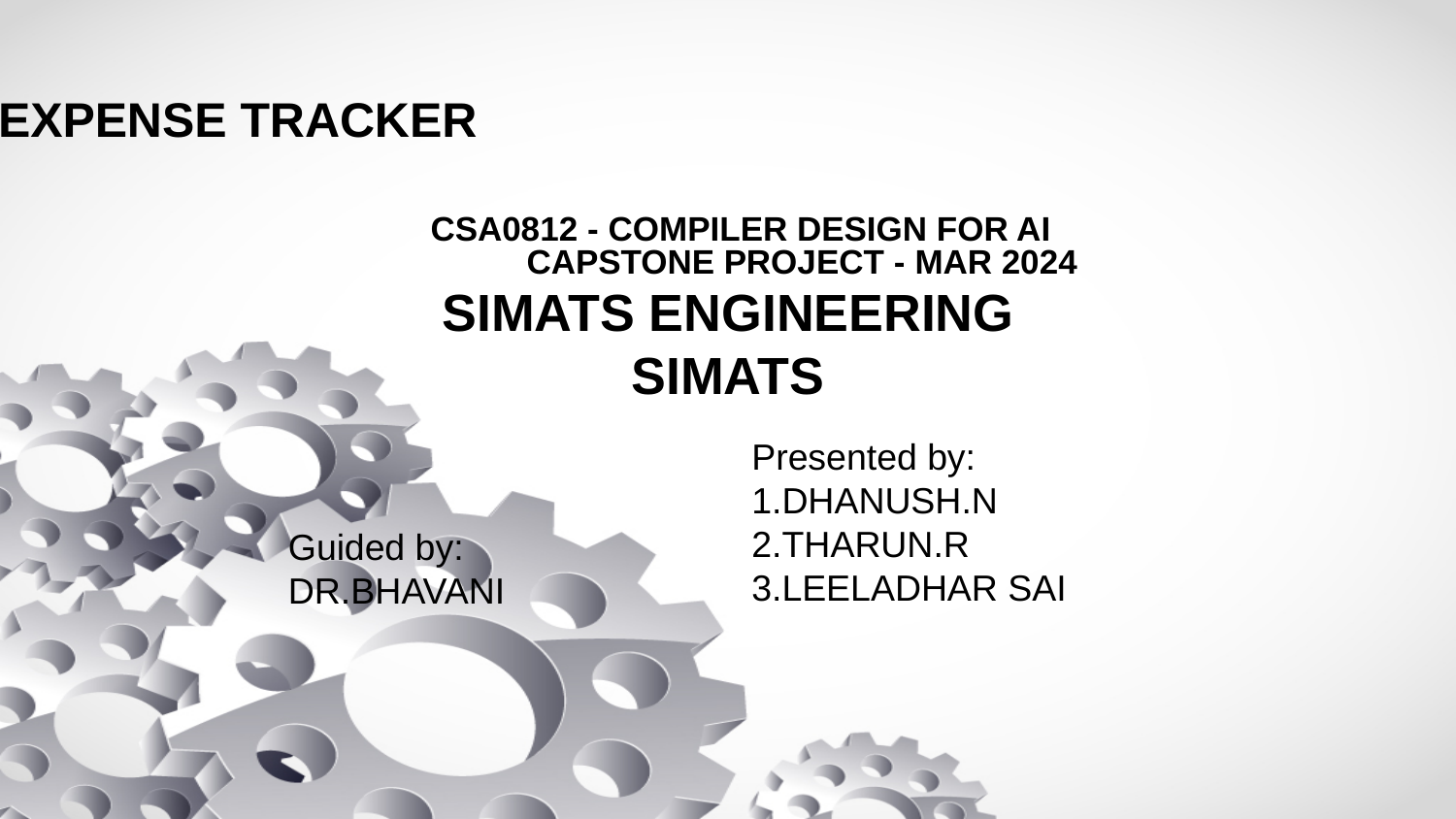

EXPENSE TRACKER
CSA0812 - COMPILER DESIGN FOR AI
             CAPSTONE PROJECT - MAR 2024
# SIMATS ENGINEERING
SIMATS
Presented by:
1.DHANUSH.N
2.THARUN.R
3.LEELADHAR SAI
Guided by:
DR.BHAVANI